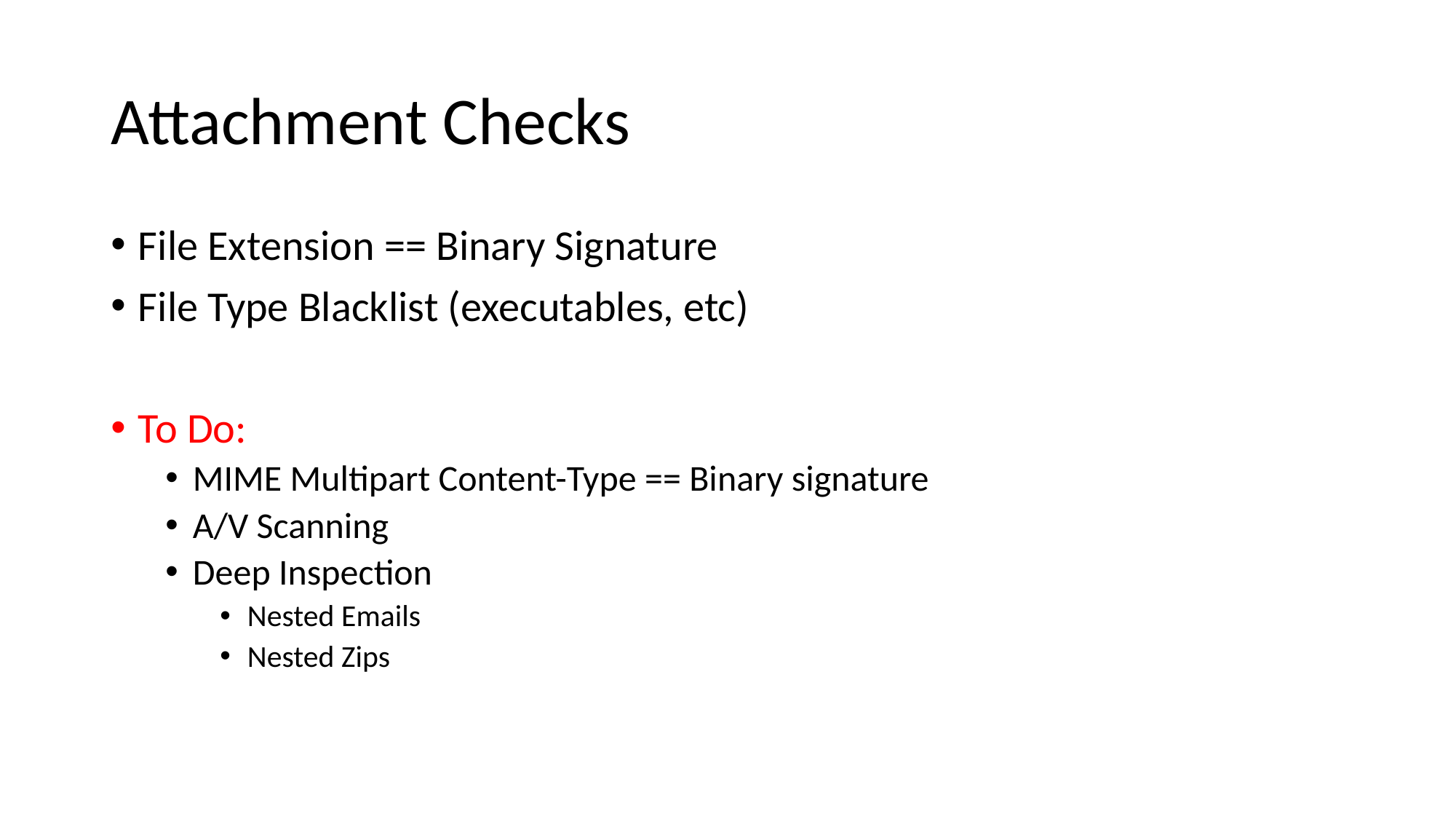

# Attachment Checks
File Extension == Binary Signature
File Type Blacklist (executables, etc)

To Do:
MIME Multipart Content-Type == Binary signature
A/V Scanning
Deep Inspection
Nested Emails
Nested Zips